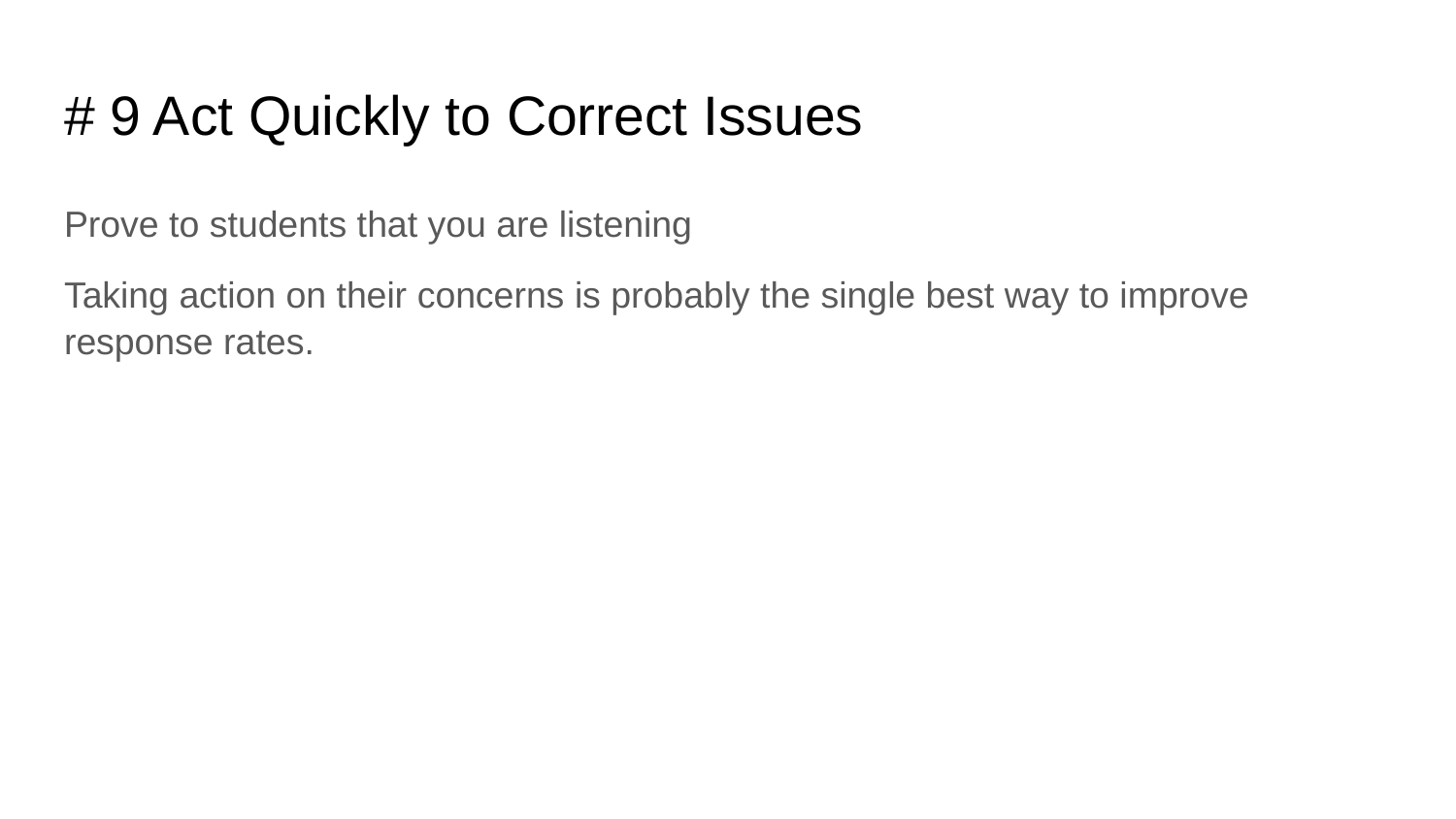

# # 9 Act Quickly to Correct Issues
Prove to students that you are listening
Taking action on their concerns is probably the single best way to improve response rates.